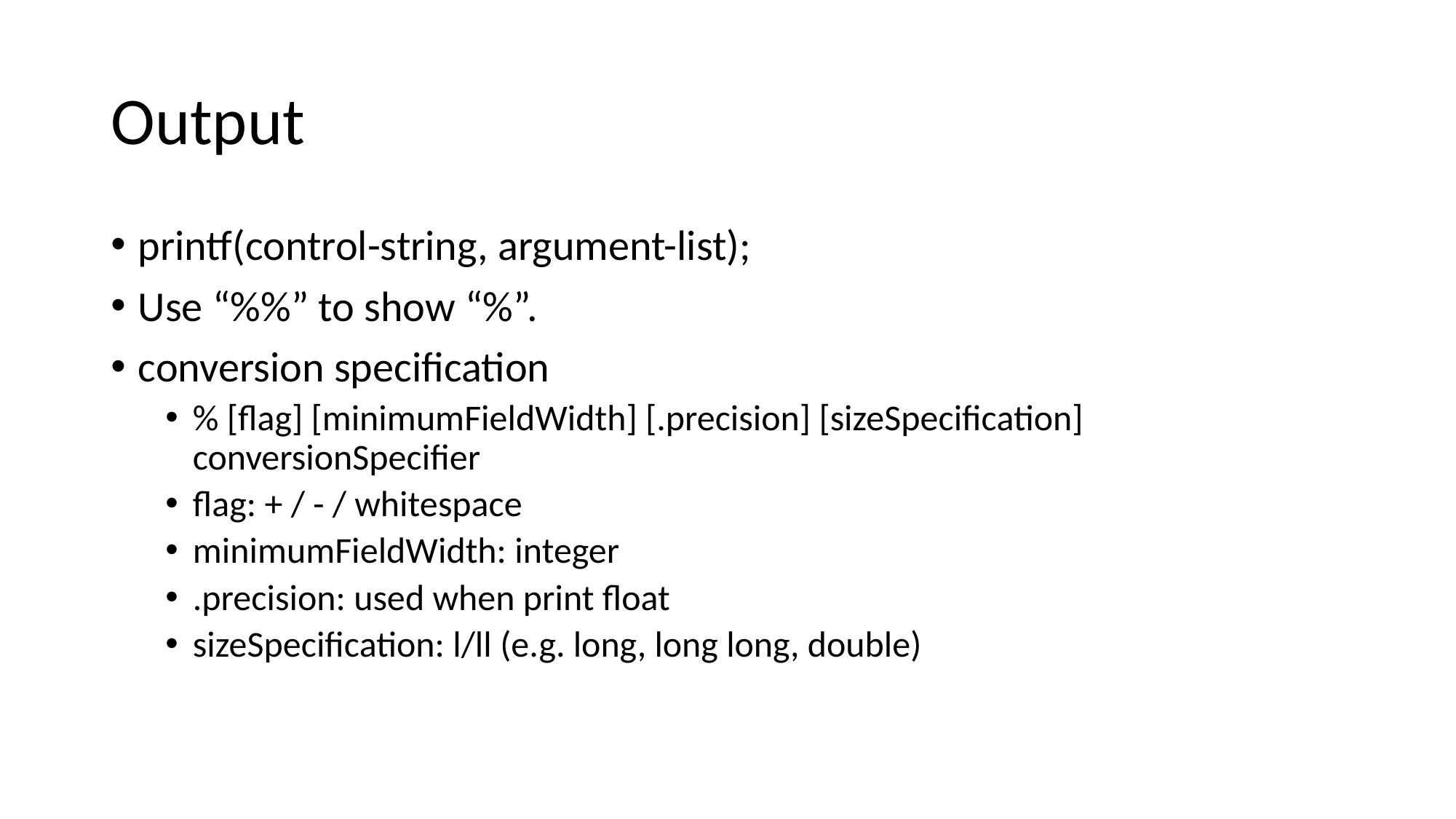

# Output
printf(control-string, argument-list);
Use “%%” to show “%”.
conversion specification
% [flag] [minimumFieldWidth] [.precision] [sizeSpecification] conversionSpecifier
flag: + / - / whitespace
minimumFieldWidth: integer
.precision: used when print float
sizeSpecification: l/ll (e.g. long, long long, double)